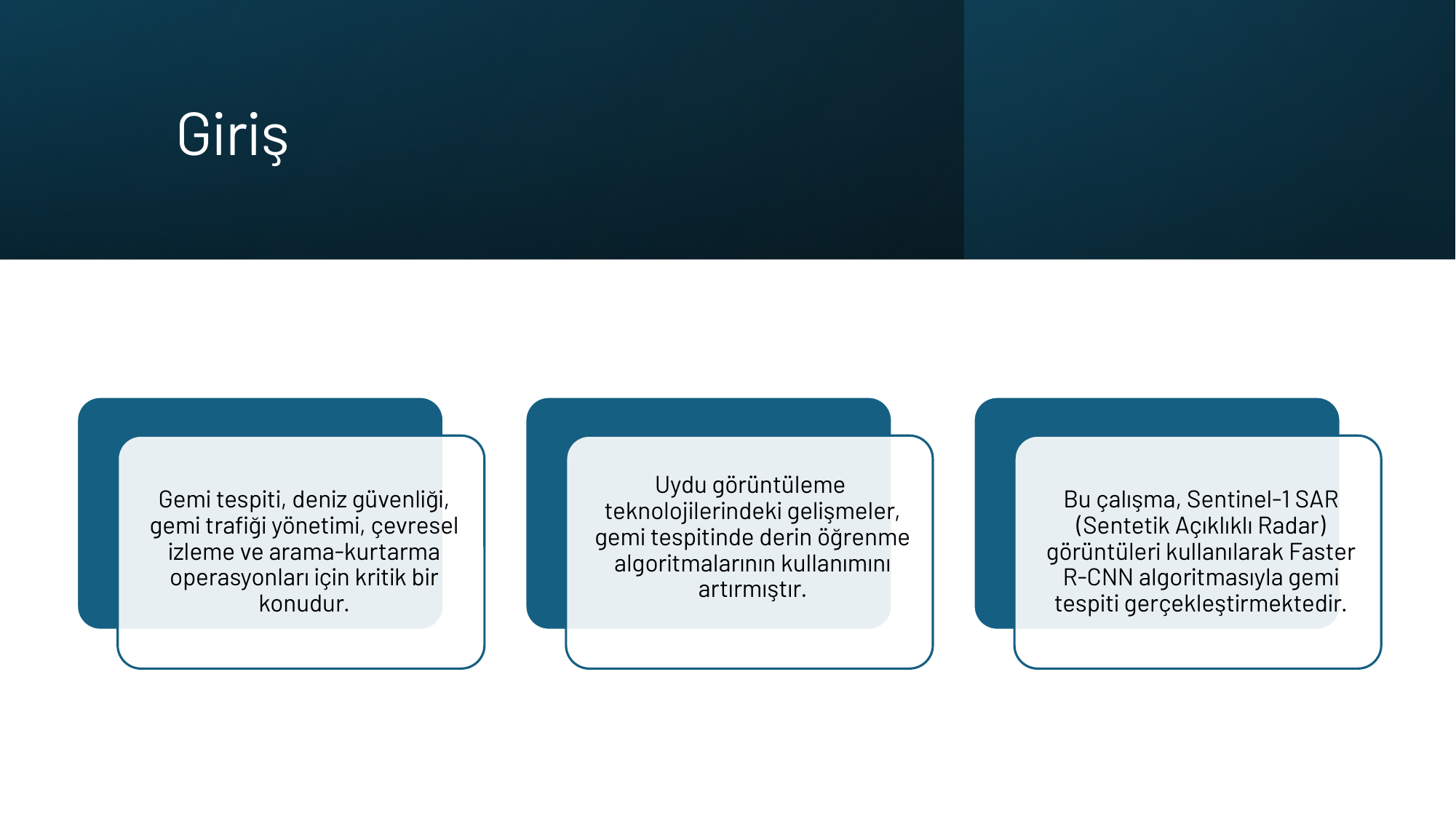

# Giriş
Gemi tespiti, deniz güvenliği, gemi trafiği yönetimi, çevresel izleme ve arama-kurtarma operasyonları için kritik bir konudur.
Uydu görüntüleme  teknolojilerindeki gelişmeler, gemi tespitinde derin öğrenme algoritmalarının kullanımını artırmıştır.
Bu çalışma, Sentinel-1 SAR (Sentetik Açıklıklı Radar) görüntüleri kullanılarak Faster R-CNN algoritmasıyla gemi tespiti gerçekleştirmektedir.